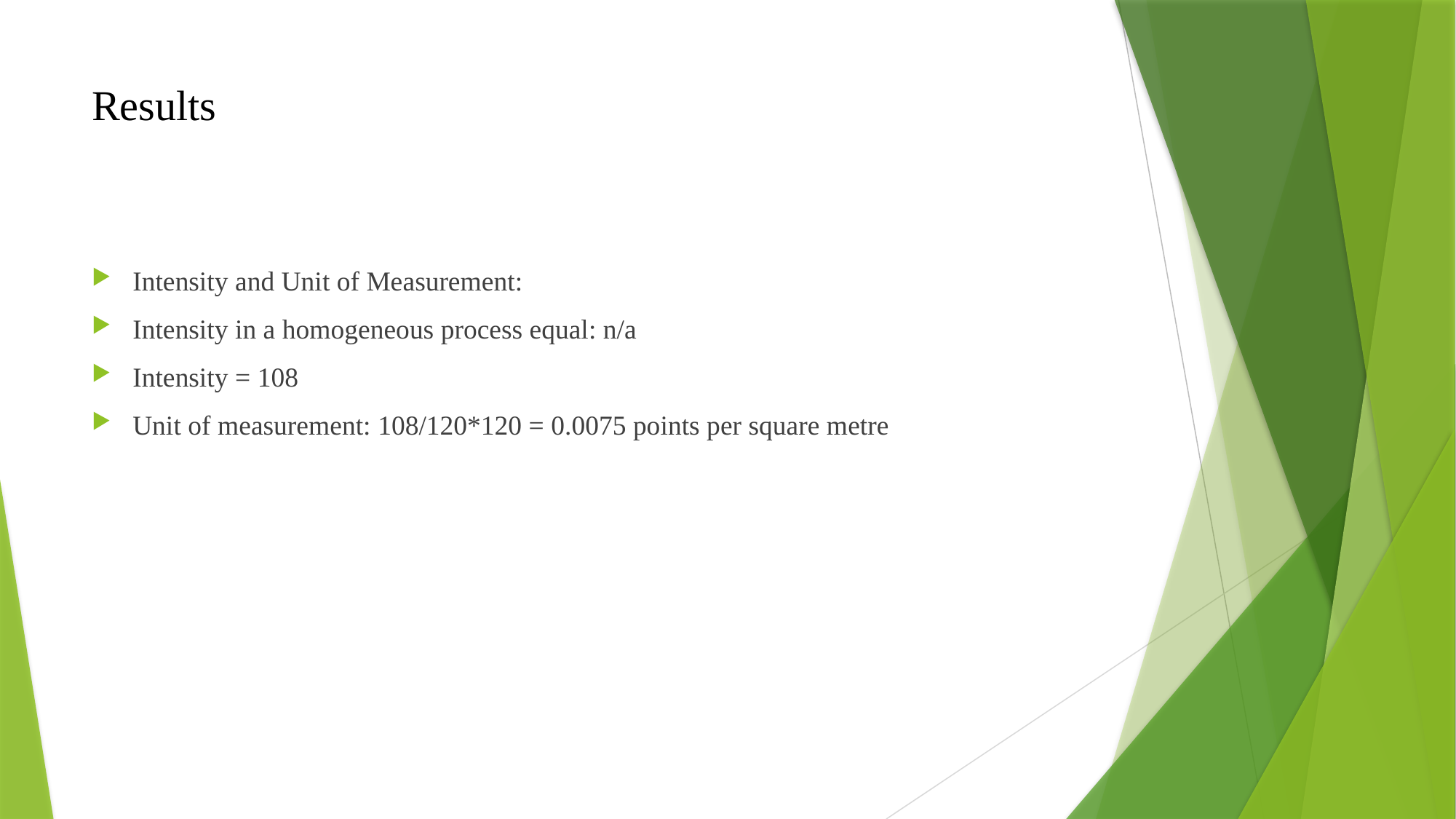

# Results
Intensity and Unit of Measurement:
Intensity in a homogeneous process equal: n/a
Intensity = 108
Unit of measurement: 108/120*120 = 0.0075 points per square metre